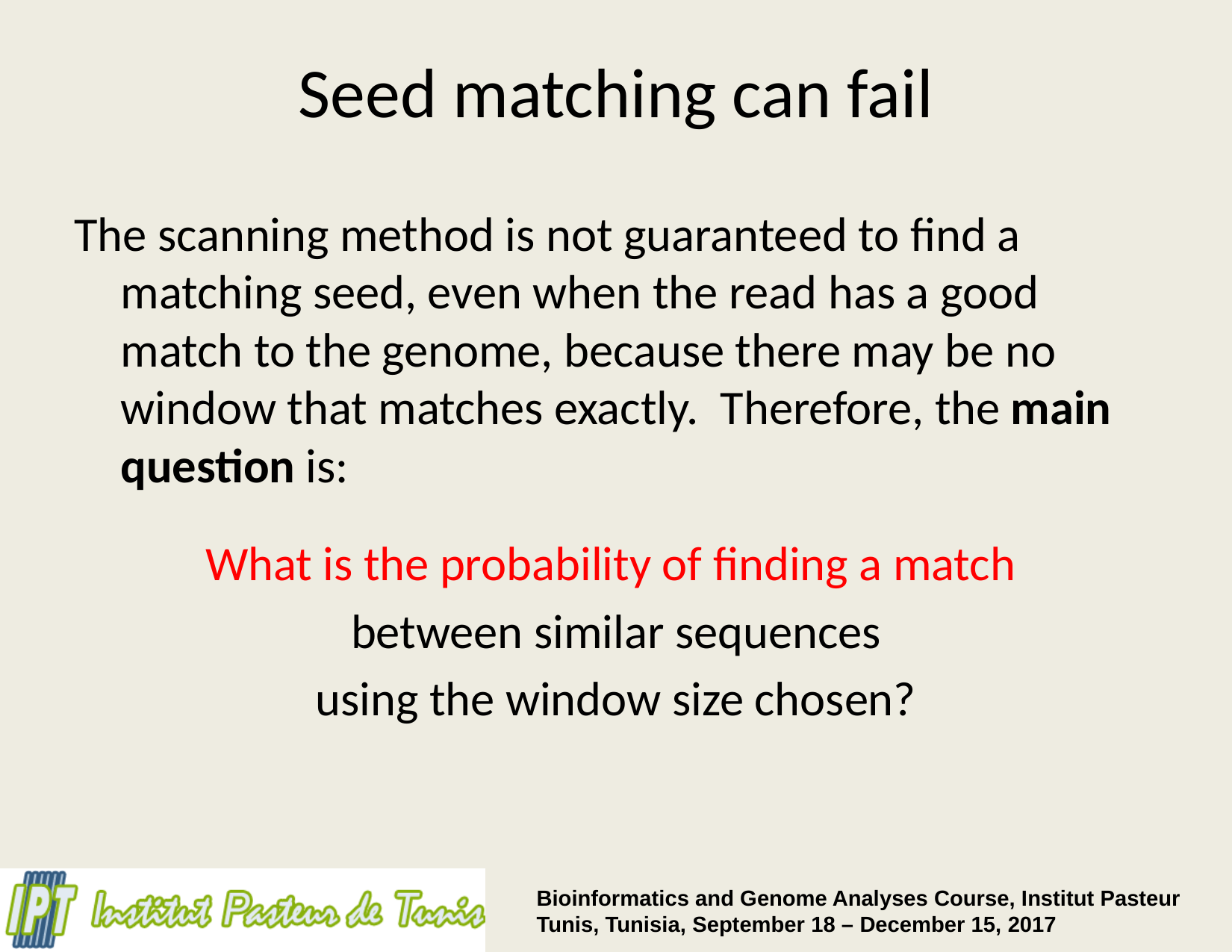

# Seed matching can fail
The scanning method is not guaranteed to find a matching seed, even when the read has a good match to the genome, because there may be no window that matches exactly.  Therefore, the main question is:

What is the probability of finding a match
between similar sequences
using the window size chosen?